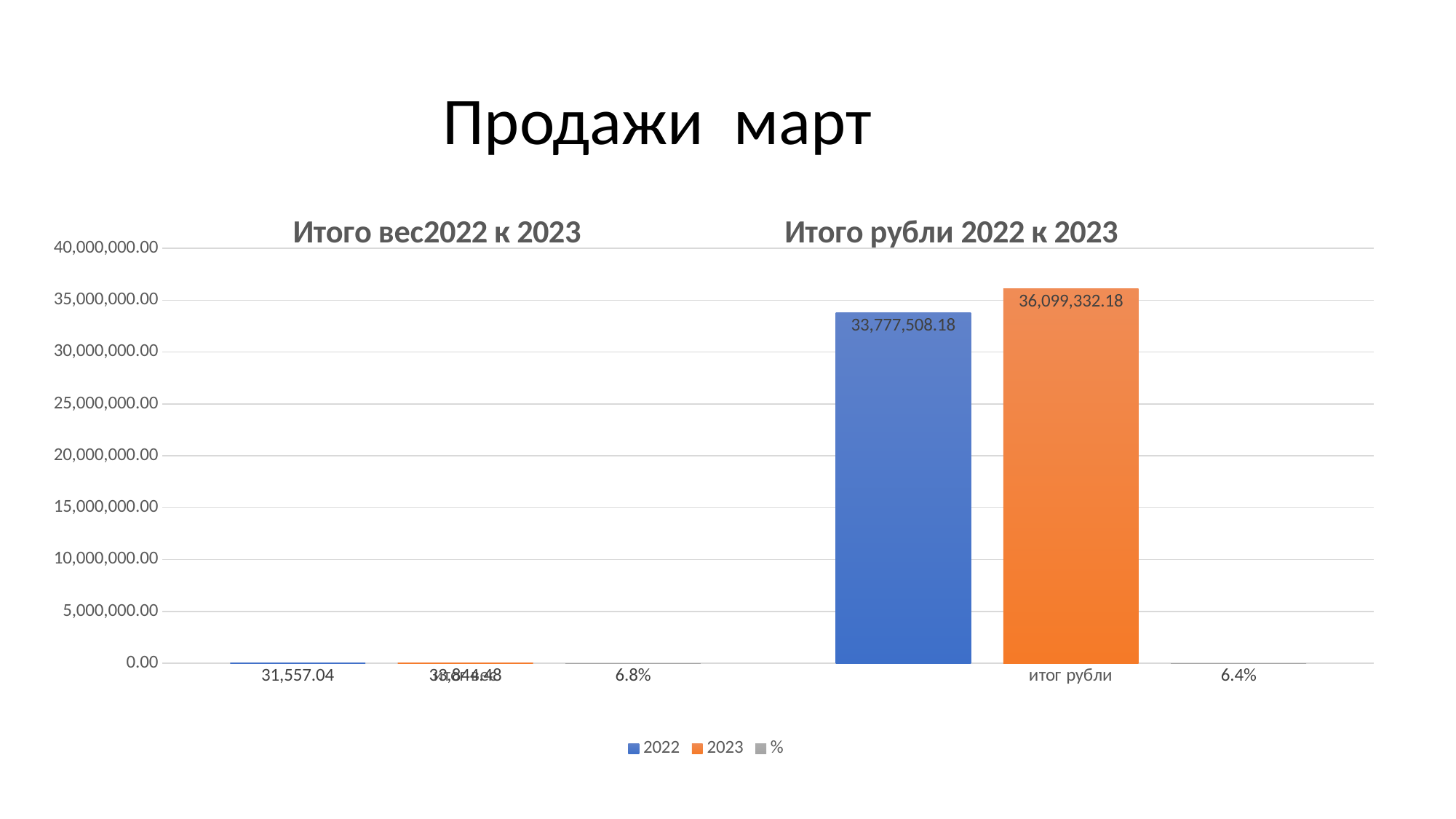

# Продажи  март

### Chart: Итого вес2022 к 2023                              Итого рубли 2022 к 2023

| Category | 2022 | 2023 | % |
|---|---|---|---|
| итог вес | 31557.042 | 33844.479 | 0.06758671037601134 |
| итог рубли | 33777508.18 | 36099332.18 | 0.06431764411659541 |